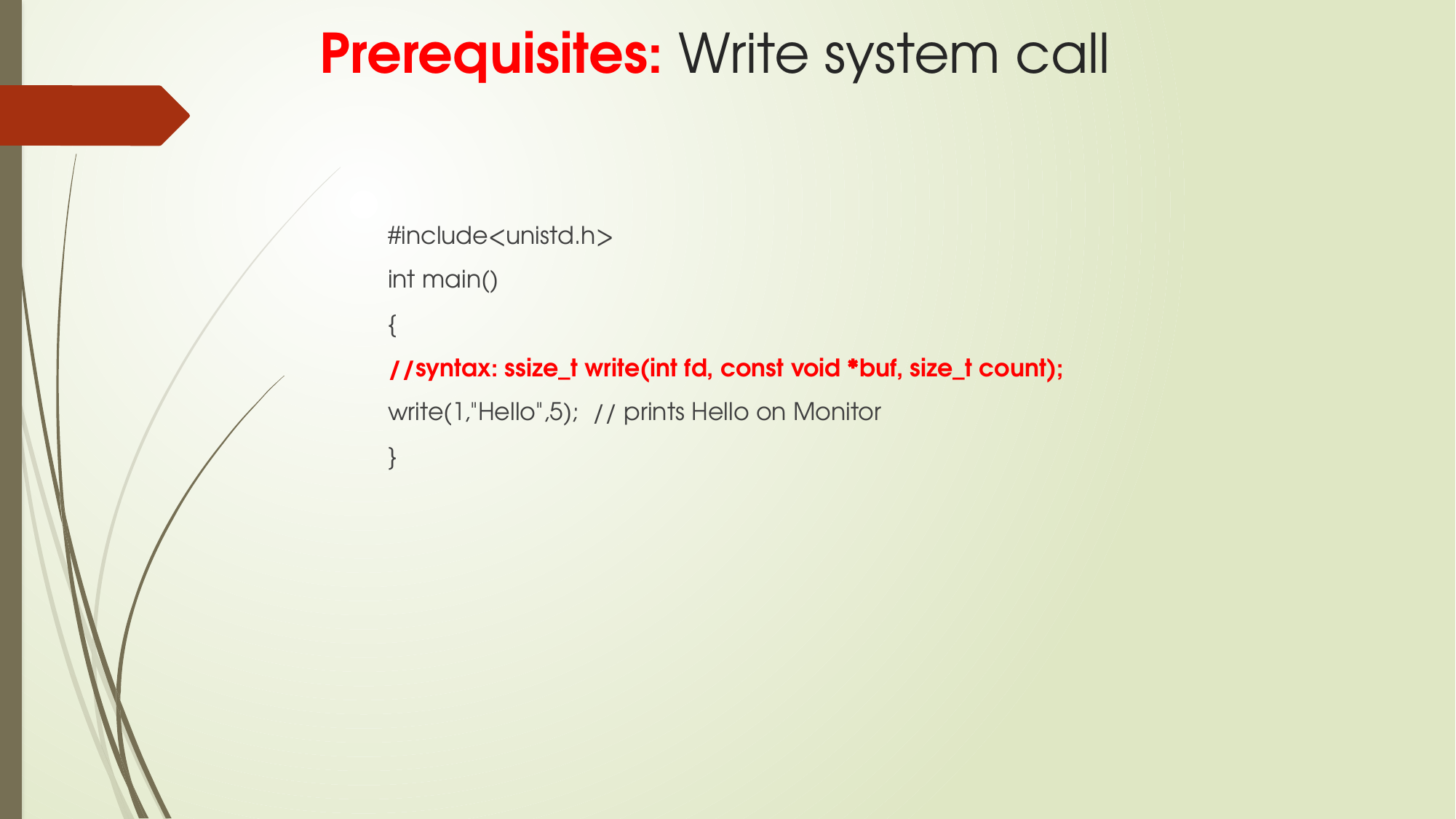

# Prerequisites: Write system call

#include<unistd.h>
int main()
{
//syntax: ssize_t write(int fd, const void *buf, size_t count);
write(1,"Hello",5);  // prints Hello on Monitor
}